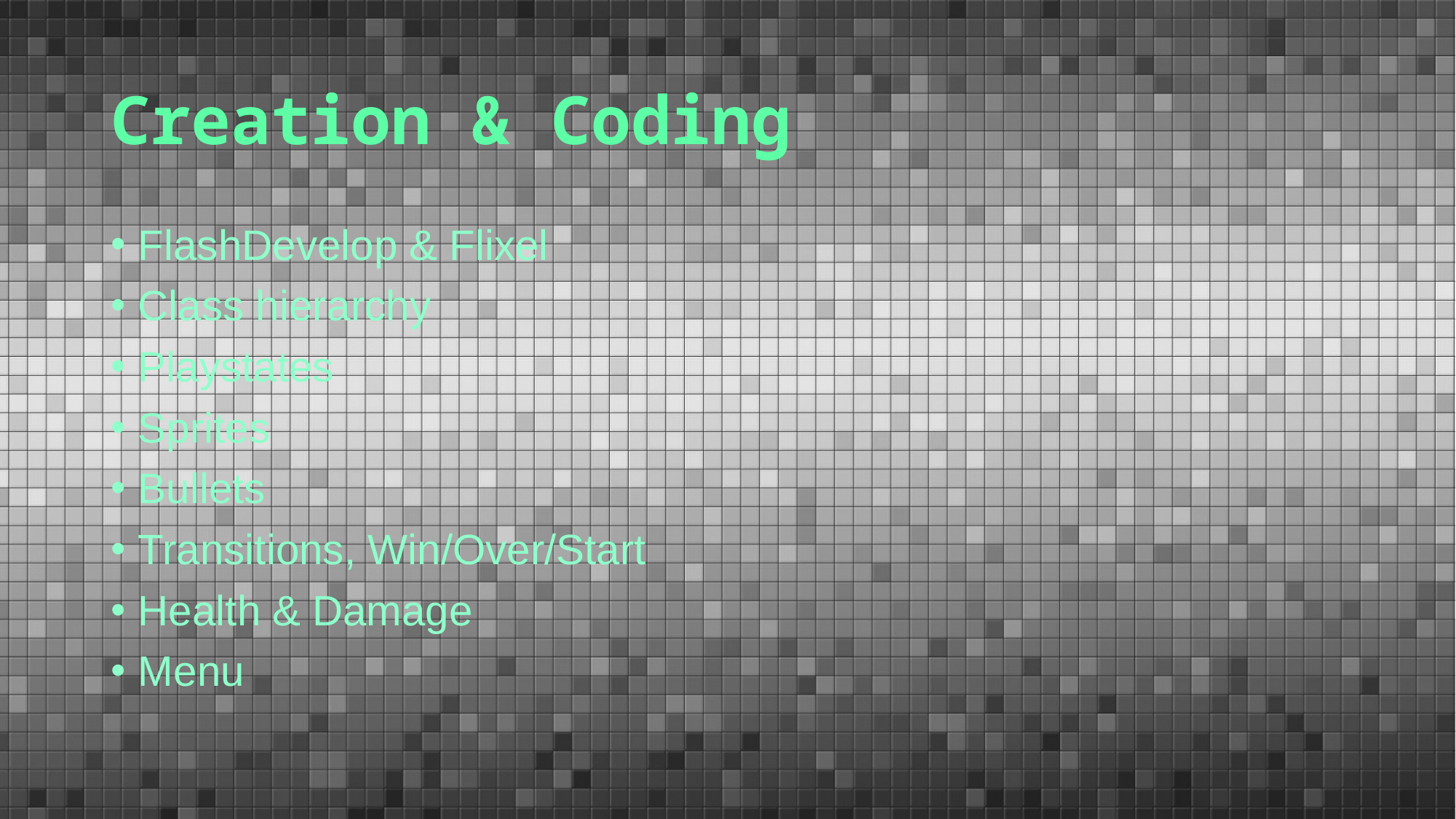

# Creation & Coding
FlashDevelop & Flixel
Class hierarchy
Playstates
Sprites
Bullets
Transitions, Win/Over/Start
Health & Damage
Menu